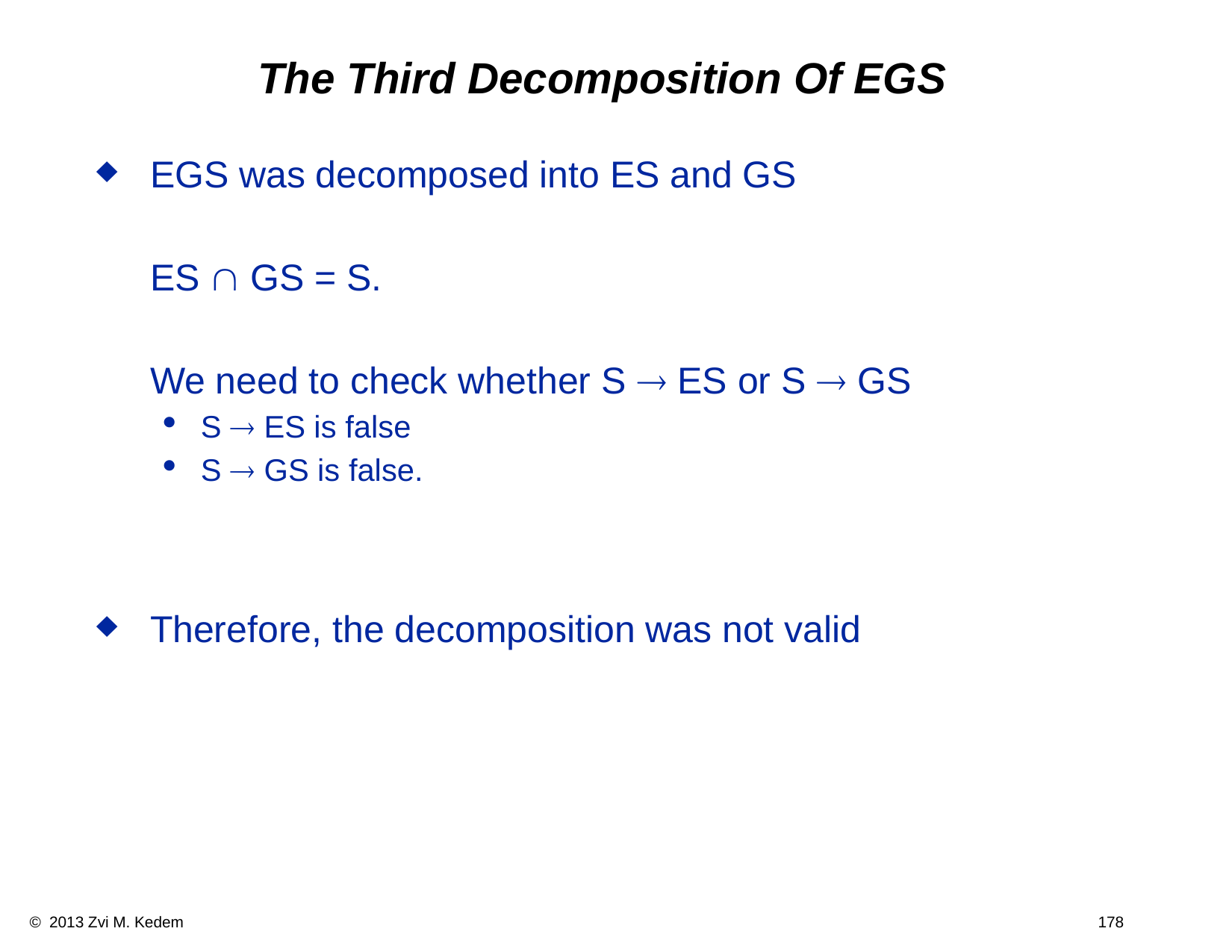

# The Third Decomposition Of EGS
EGS was decomposed into ES and GS

	ES ∩ GS = S.

	We need to check whether S → ES or S → GS
S → ES is false
S → GS is false.

Therefore, the decomposition was not valid